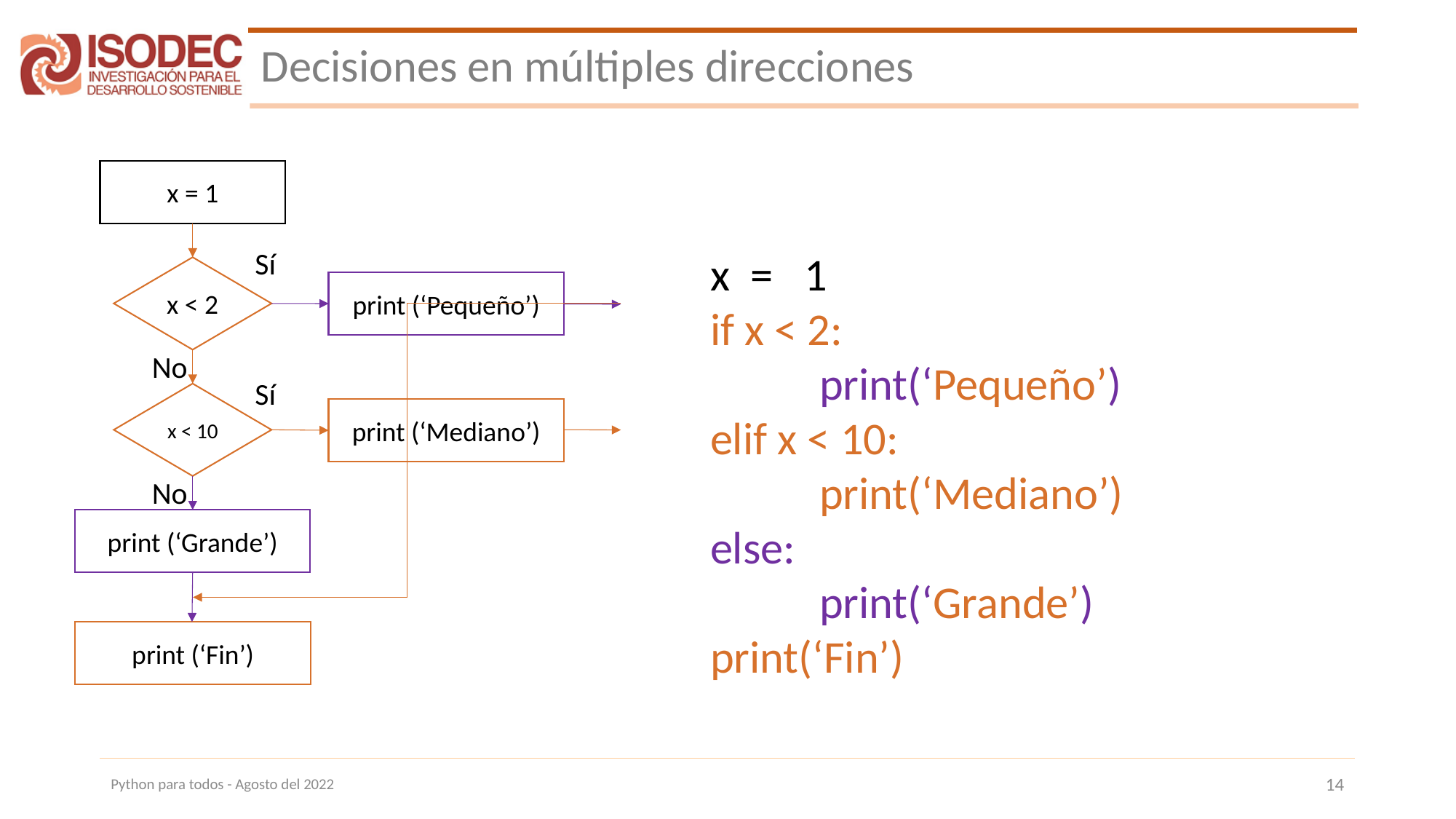

# Decisiones en múltiples direcciones
x = 1
Sí
x  =   1
if x < 2:
	print(‘Pequeño’)
elif x < 10:
	print(‘Mediano’)
else:
	print(‘Grande’)
print(‘Fin’)
x < 2
print (‘Pequeño’)
No
Sí
x < 10
print (‘Mediano’)
No
print (‘Grande’)
print (‘Fin’)
Python para todos - Agosto del 2022
14